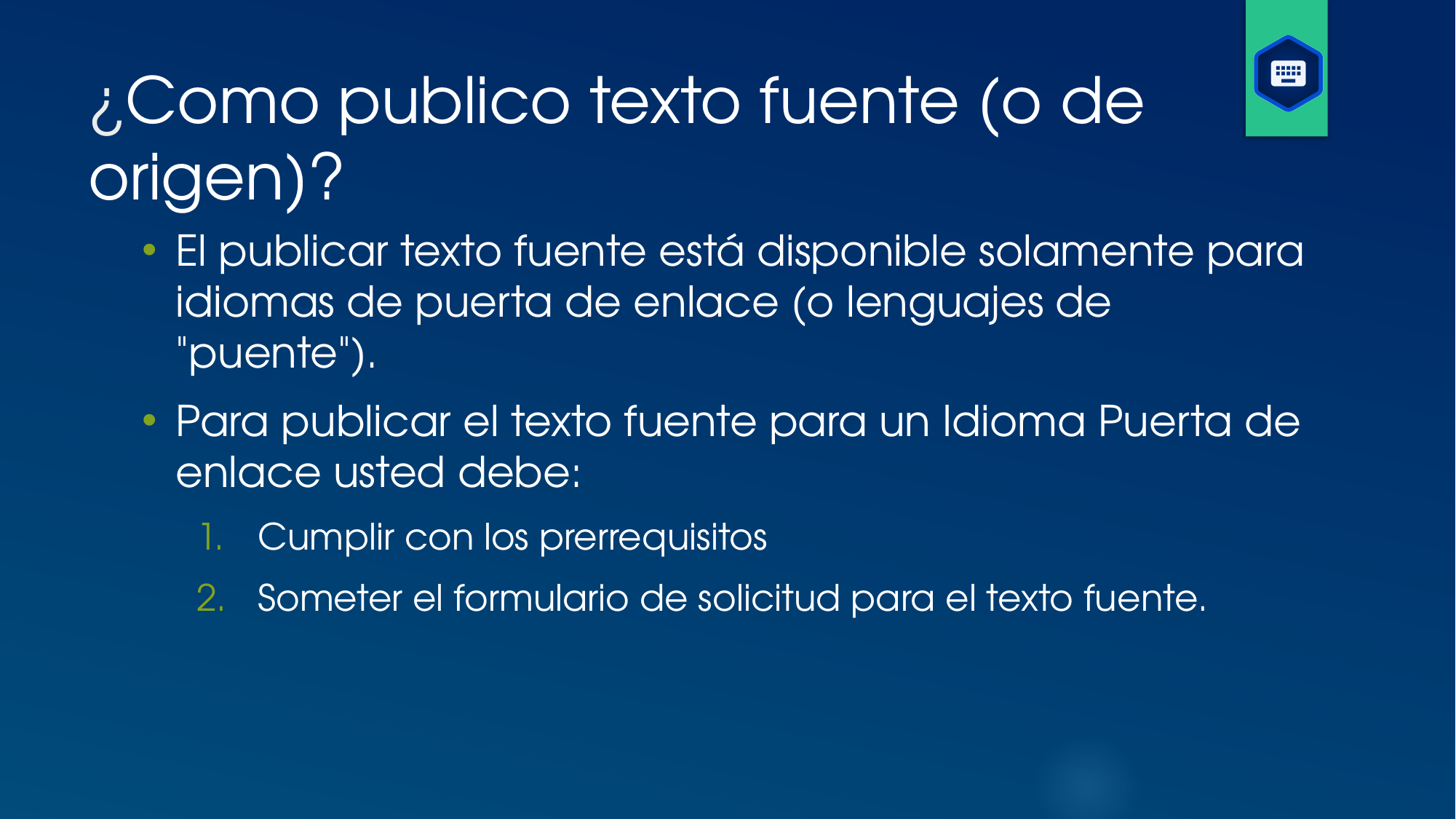

# ¿Como publico texto fuente (o de origen)?
El publicar texto fuente está disponible solamente para idiomas de puerta de enlace (o lenguajes de "puente").
Para publicar el texto fuente para un Idioma Puerta de enlace usted debe:
Cumplir con los prerrequisitos
Someter el formulario de solicitud para el texto fuente.